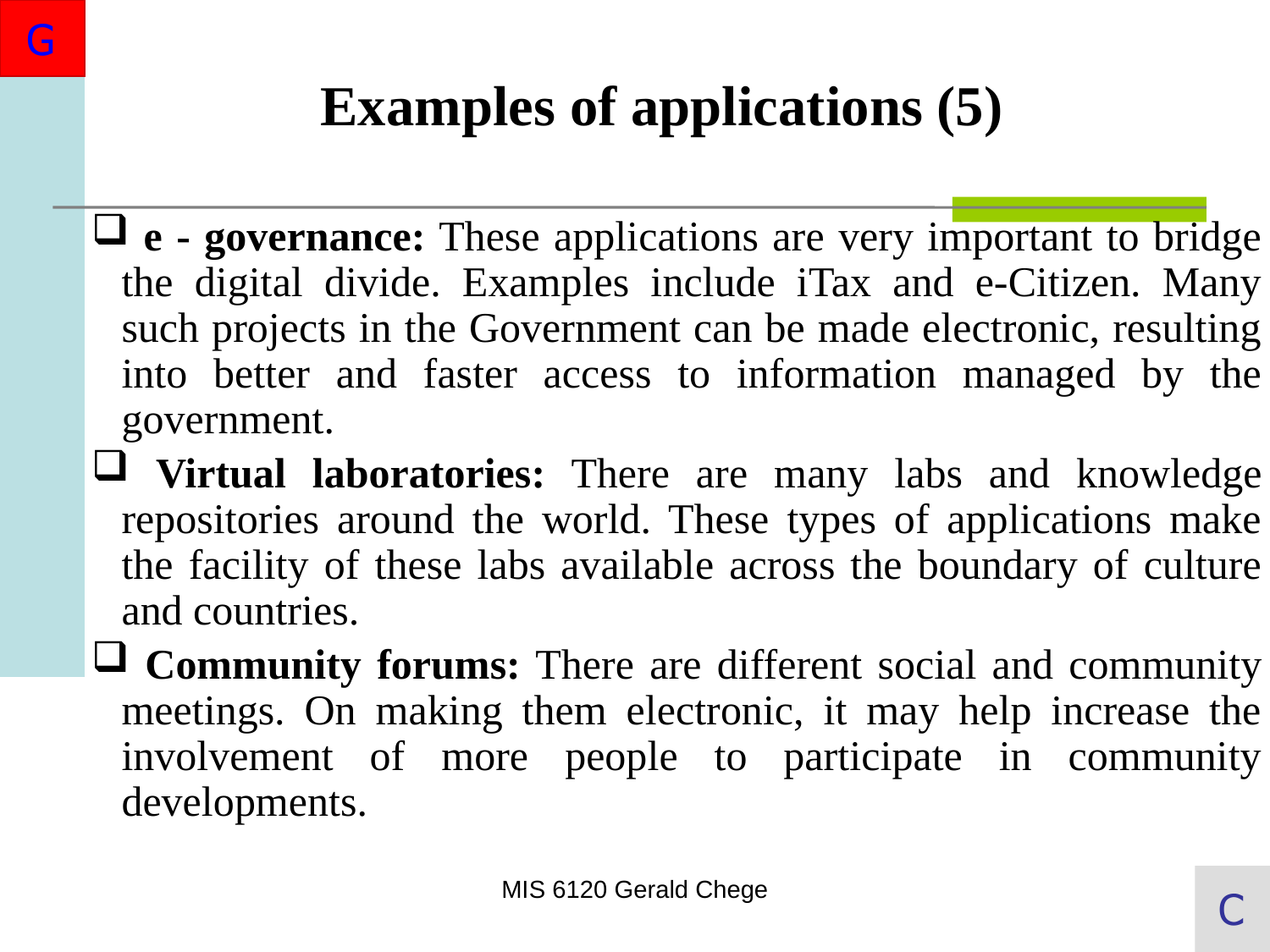

Examples of applications (5)
 e - governance: These applications are very important to bridge the digital divide. Examples include iTax and e-Citizen. Many such projects in the Government can be made electronic, resulting into better and faster access to information managed by the government.
 Virtual laboratories: There are many labs and knowledge repositories around the world. These types of applications make the facility of these labs available across the boundary of culture and countries.
 Community forums: There are different social and community meetings. On making them electronic, it may help increase the involvement of more people to participate in community developments.

MIS 6120 Gerald Chege